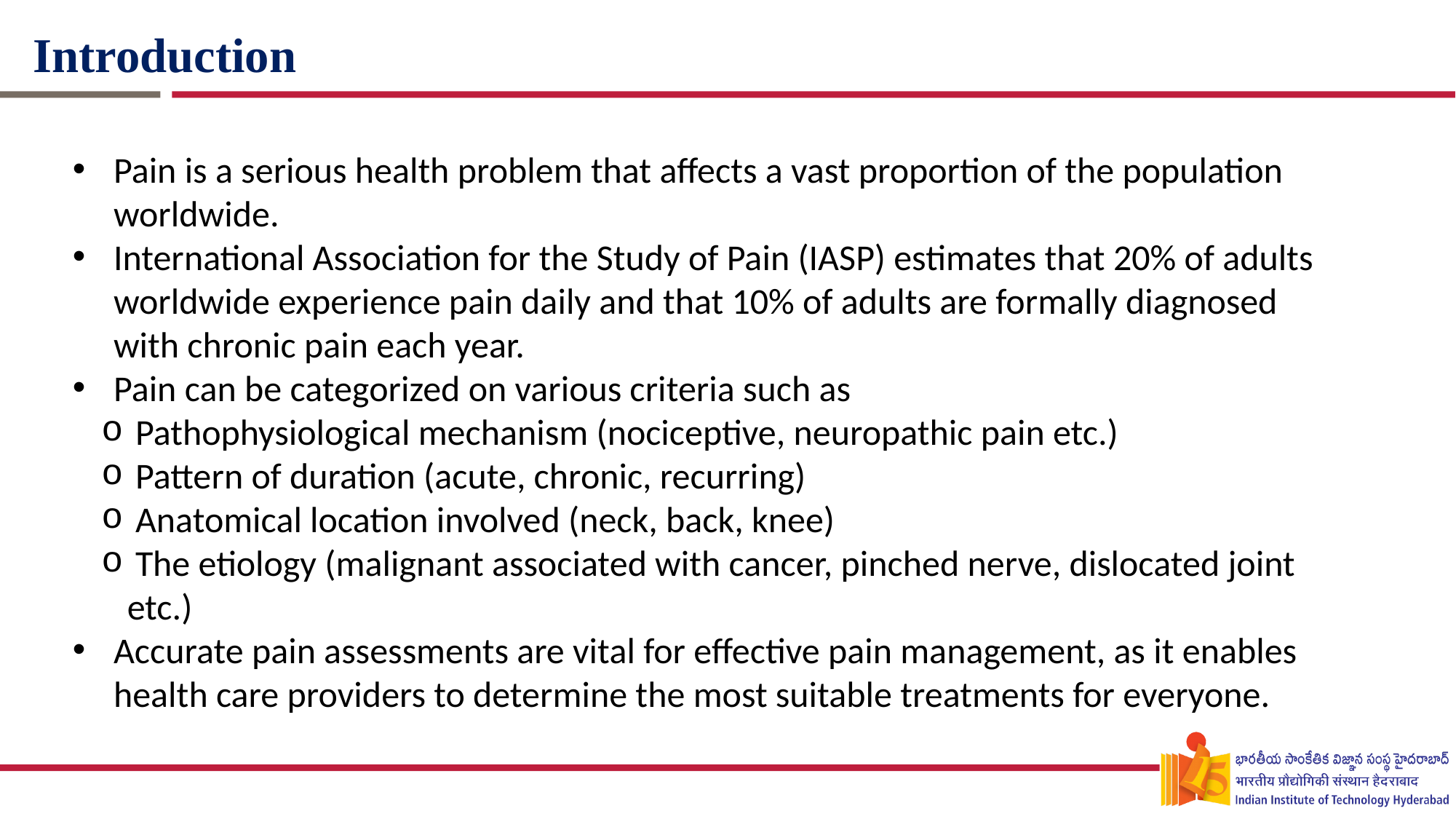

# Introduction
Pain is a serious health problem that affects a vast proportion of the population worldwide.
International Association for the Study of Pain (IASP) estimates that 20% of adults worldwide experience pain daily and that 10% of adults are formally diagnosed with chronic pain each year.
Pain can be categorized on various criteria such as
 Pathophysiological mechanism (nociceptive, neuropathic pain etc.)
 Pattern of duration (acute, chronic, recurring)
 Anatomical location involved (neck, back, knee)
 The etiology (malignant associated with cancer, pinched nerve, dislocated joint etc.)
Accurate pain assessments are vital for effective pain management, as it enables health care providers to determine the most suitable treatments for everyone.